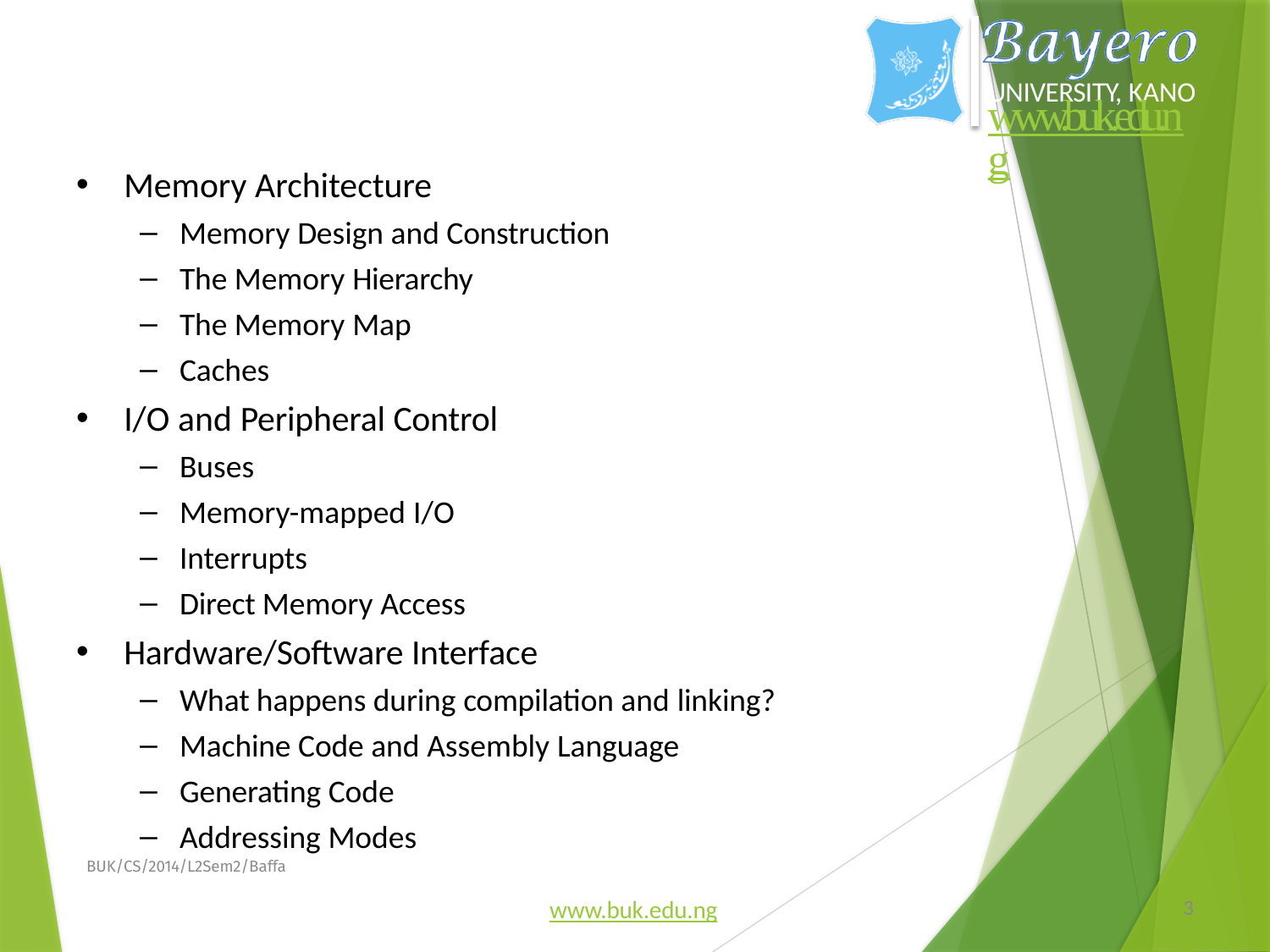

# Outline
UNIVERSITY, KANO
www.buk.edu.ng
Memory Architecture
Memory Design and Construction
The Memory Hierarchy
The Memory Map
Caches
I/O and Peripheral Control
Buses
Memory-mapped I/O
Interrupts
Direct Memory Access
Hardware/Software Interface
What happens during compilation and linking?
Machine Code and Assembly Language
Generating Code
Addressing Modes
BUK/CS/2014/L2Sem2/Baffa
3
www.buk.edu.ng